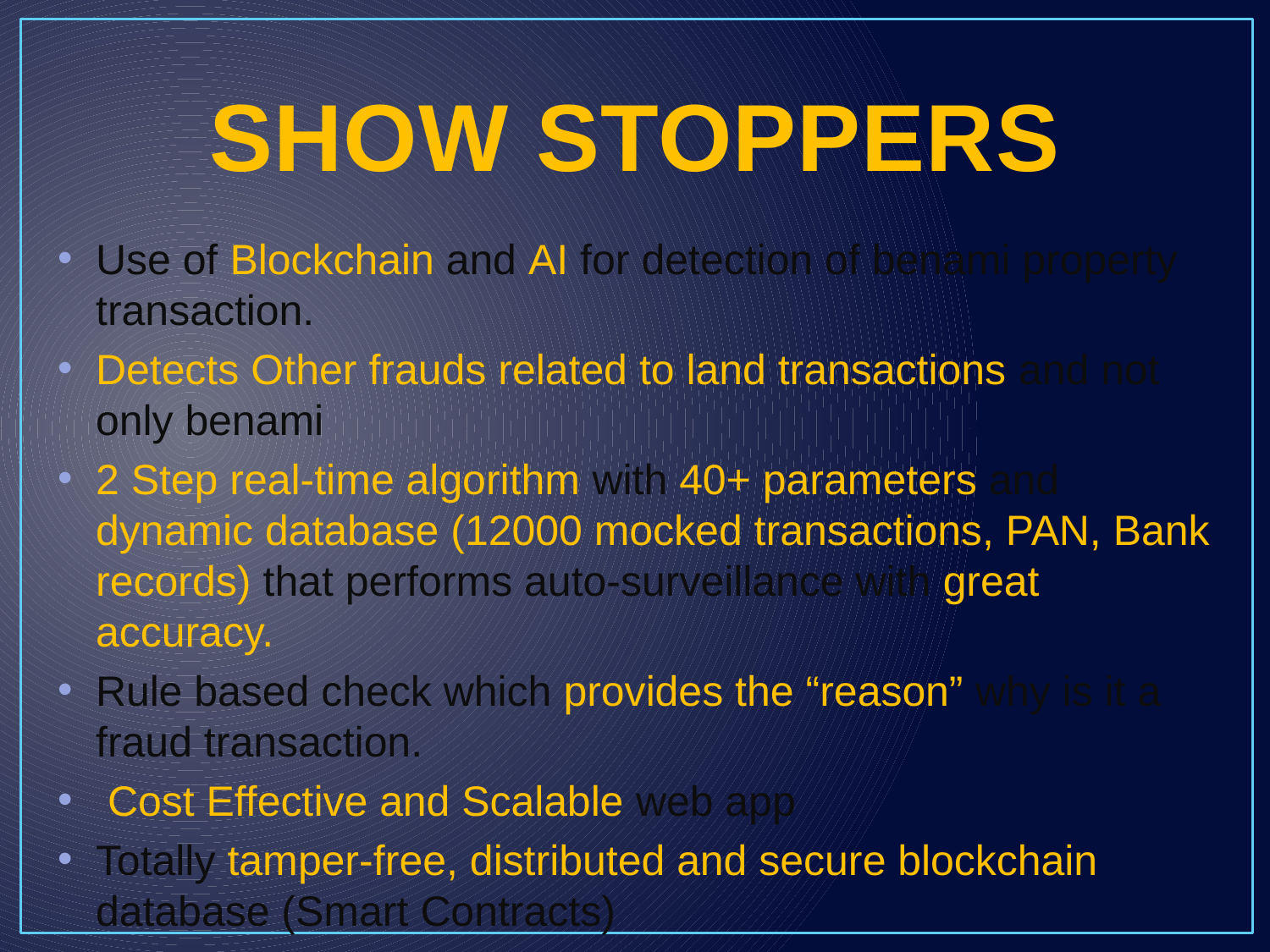

# SHOW STOPPERS
Use of Blockchain and AI for detection of benami property  transaction.
Detects Other frauds related to land transactions and not only benami
2 Step real-time algorithm with 40+ parameters and dynamic database (12000 mocked transactions, PAN, Bank records) that performs auto-surveillance with great accuracy.
Rule based check which provides the “reason” why is it a fraud transaction.
 Cost Effective and Scalable web app
Totally tamper-free, distributed and secure blockchain database (Smart Contracts)